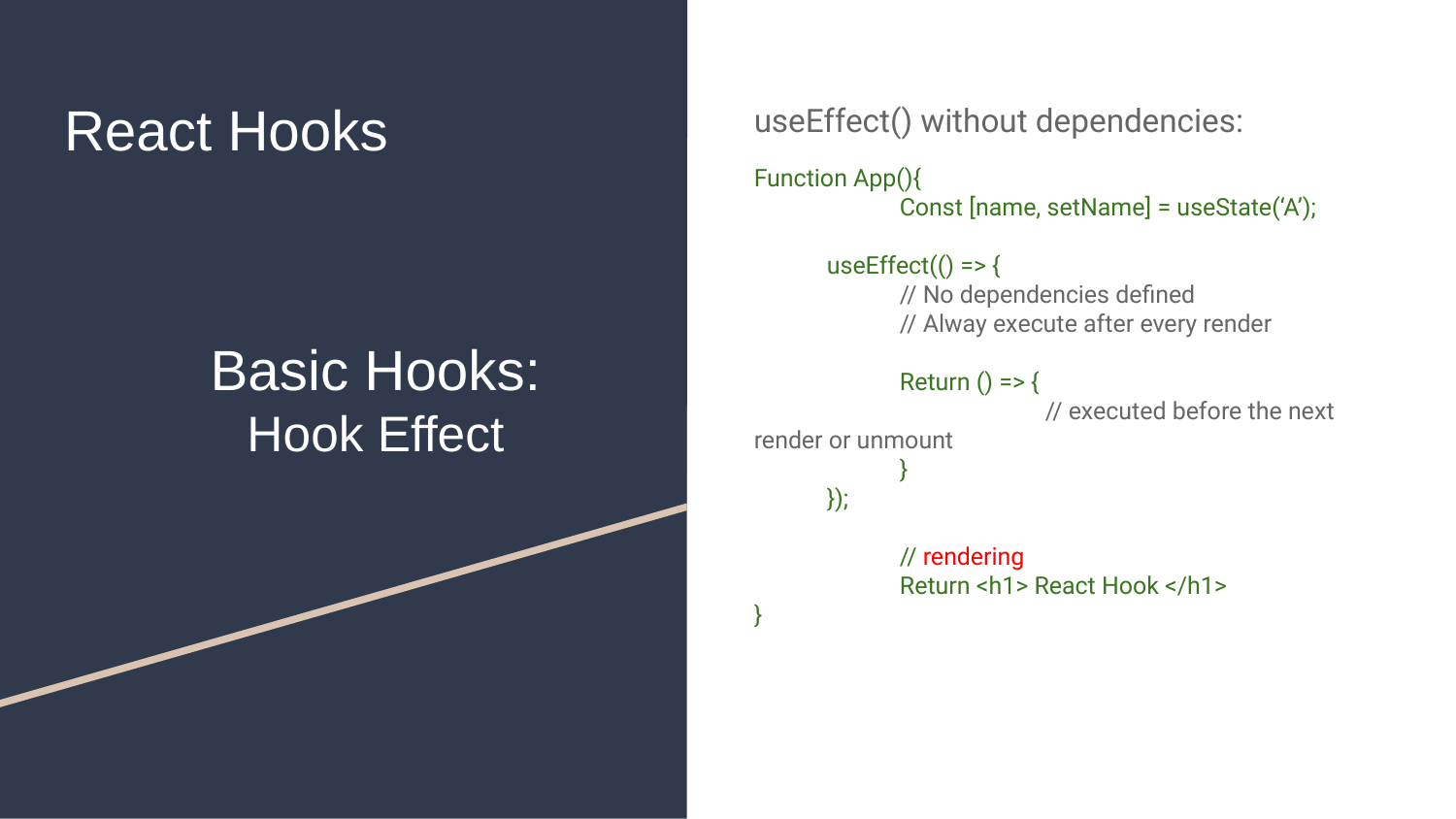

# React Hooks
useEffect() without dependencies:
Function App(){
	Const [name, setName] = useState(‘A’);

useEffect(() => {
	// No dependencies defined
	// Alway execute after every render

	Return () => {
		// executed before the next render or unmount
	}
});

	// rendering
	Return <h1> React Hook </h1>
}
Basic Hooks:
Hook Effect